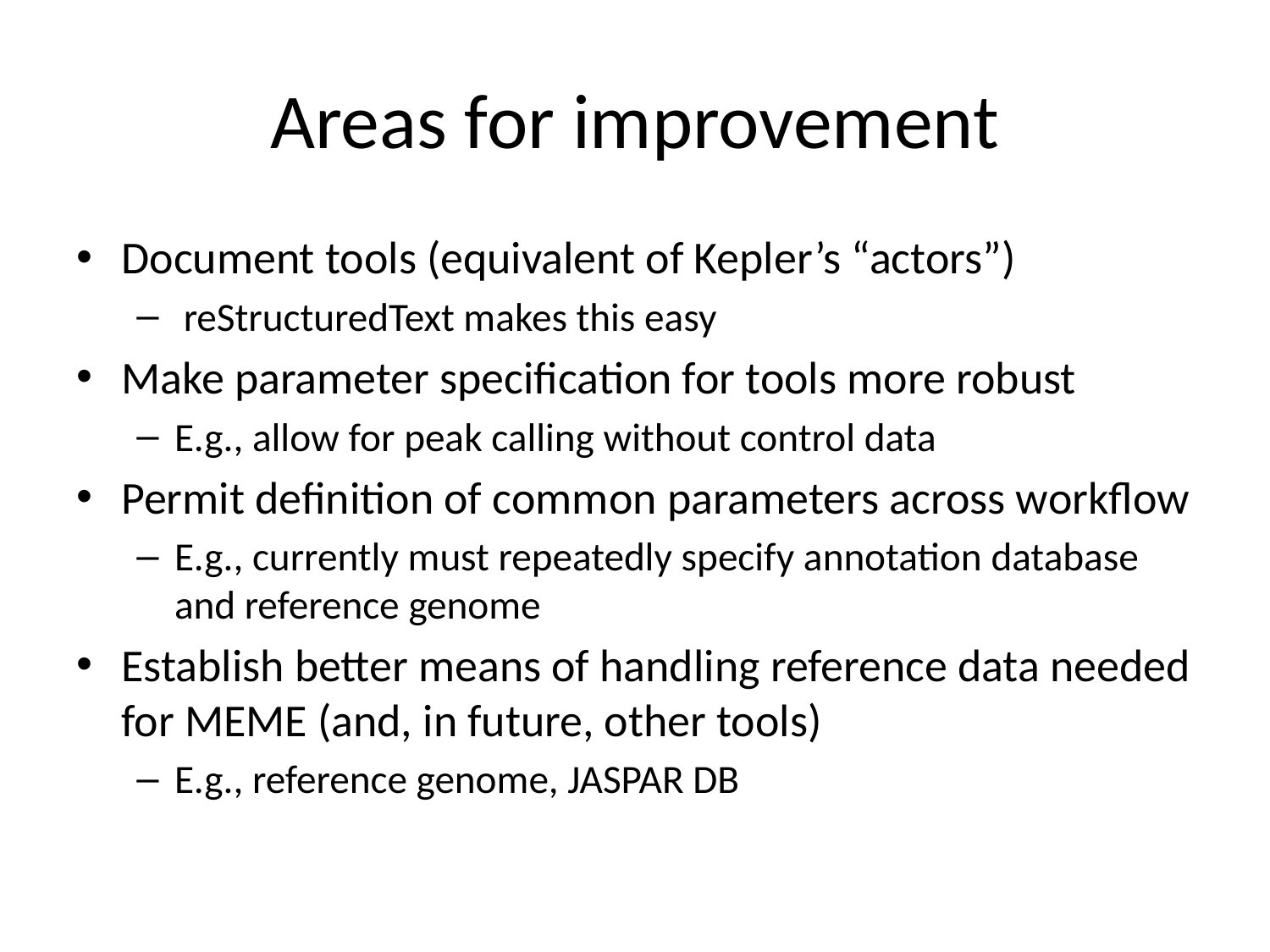

# Areas for improvement
Document tools (equivalent of Kepler’s “actors”)
 reStructuredText makes this easy
Make parameter specification for tools more robust
E.g., allow for peak calling without control data
Permit definition of common parameters across workflow
E.g., currently must repeatedly specify annotation database and reference genome
Establish better means of handling reference data needed for MEME (and, in future, other tools)
E.g., reference genome, JASPAR DB